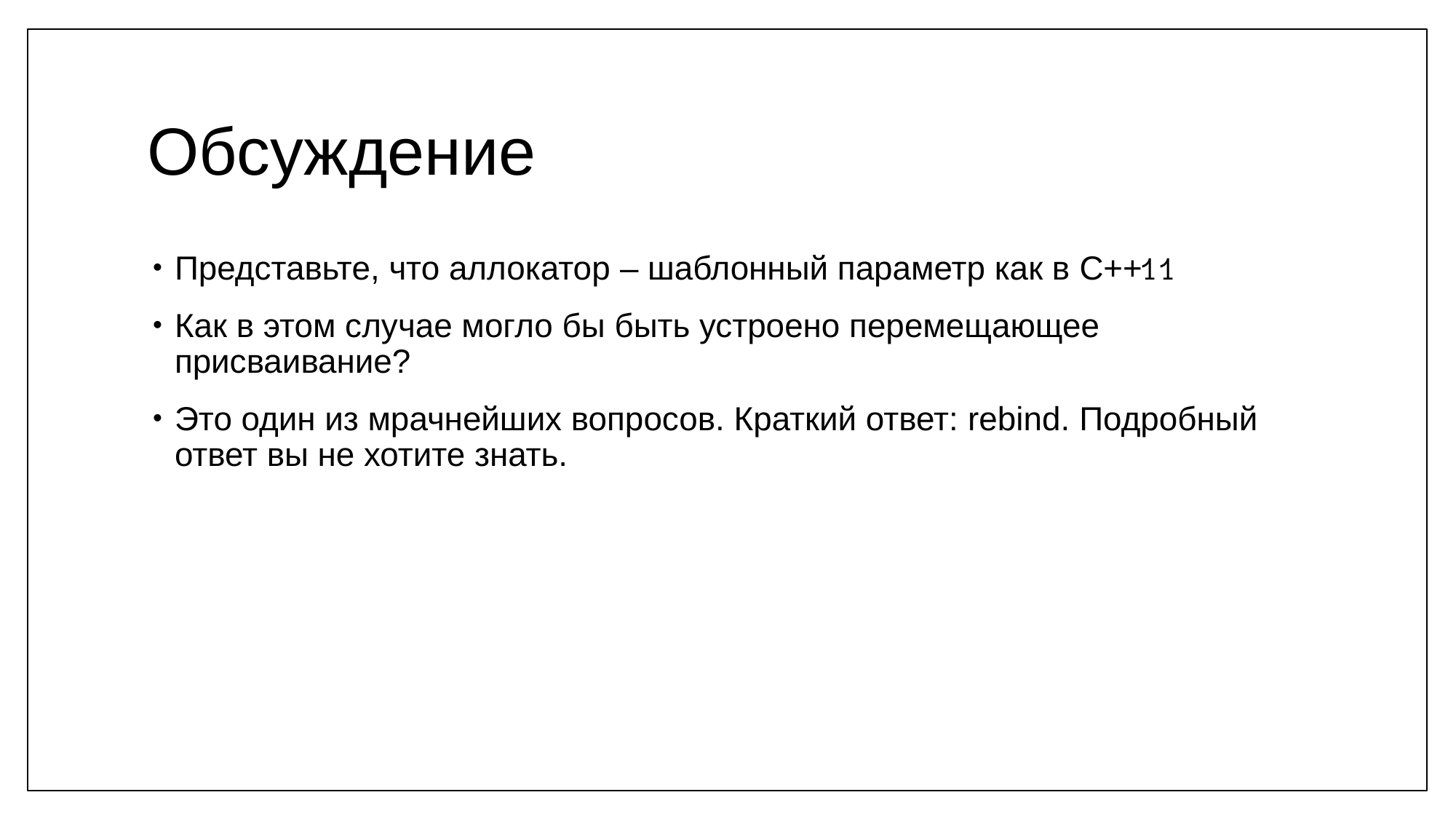

# Обсуждение
Представьте, что аллокатор – шаблонный параметр как в C++11
Как в этом случае могло бы быть устроено перемещающее присваивание?
Это один из мрачнейших вопросов. Краткий ответ: rebind. Подробный ответ вы не хотите знать.